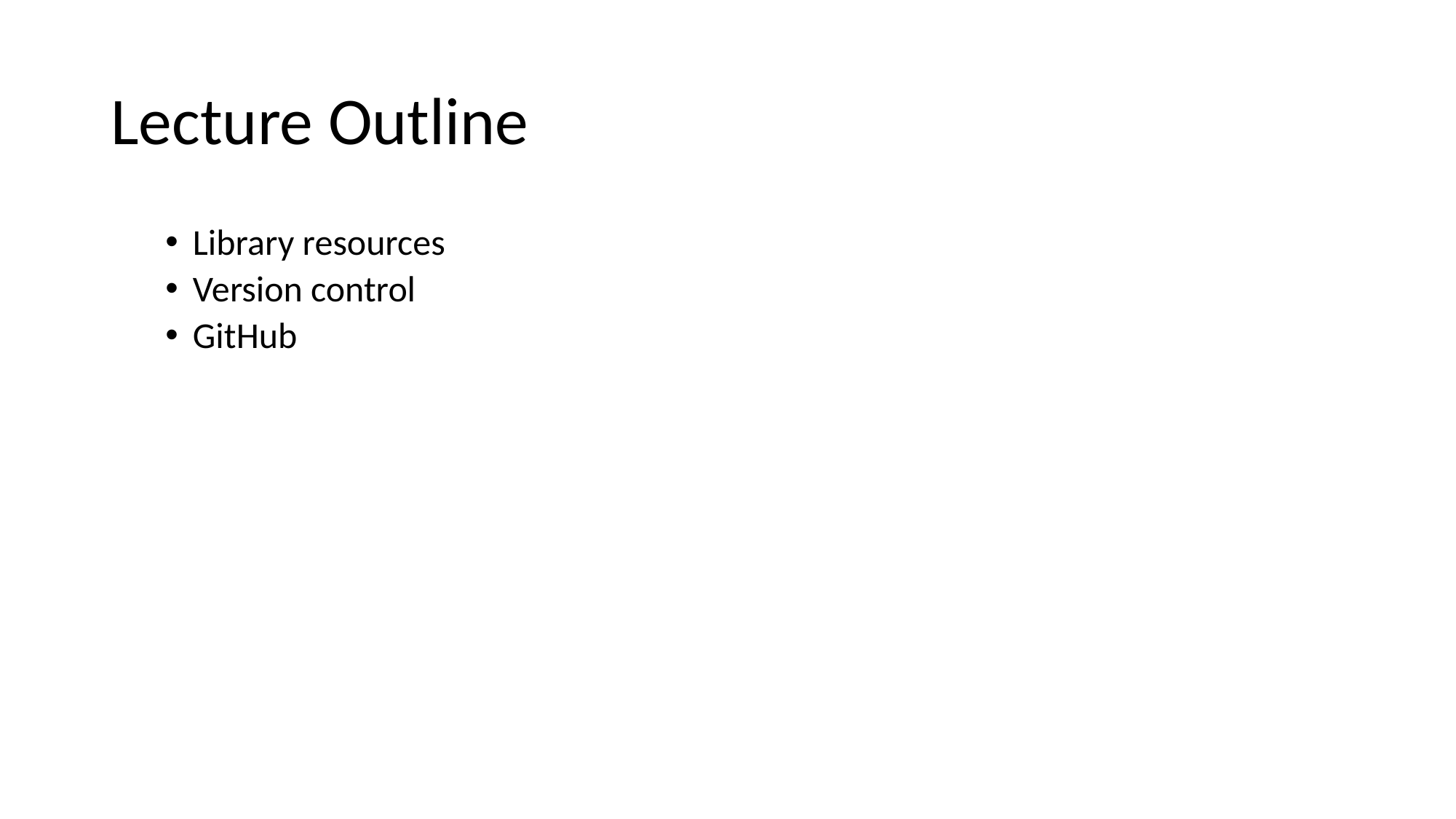

# Lecture Outline
Library resources
Version control
GitHub